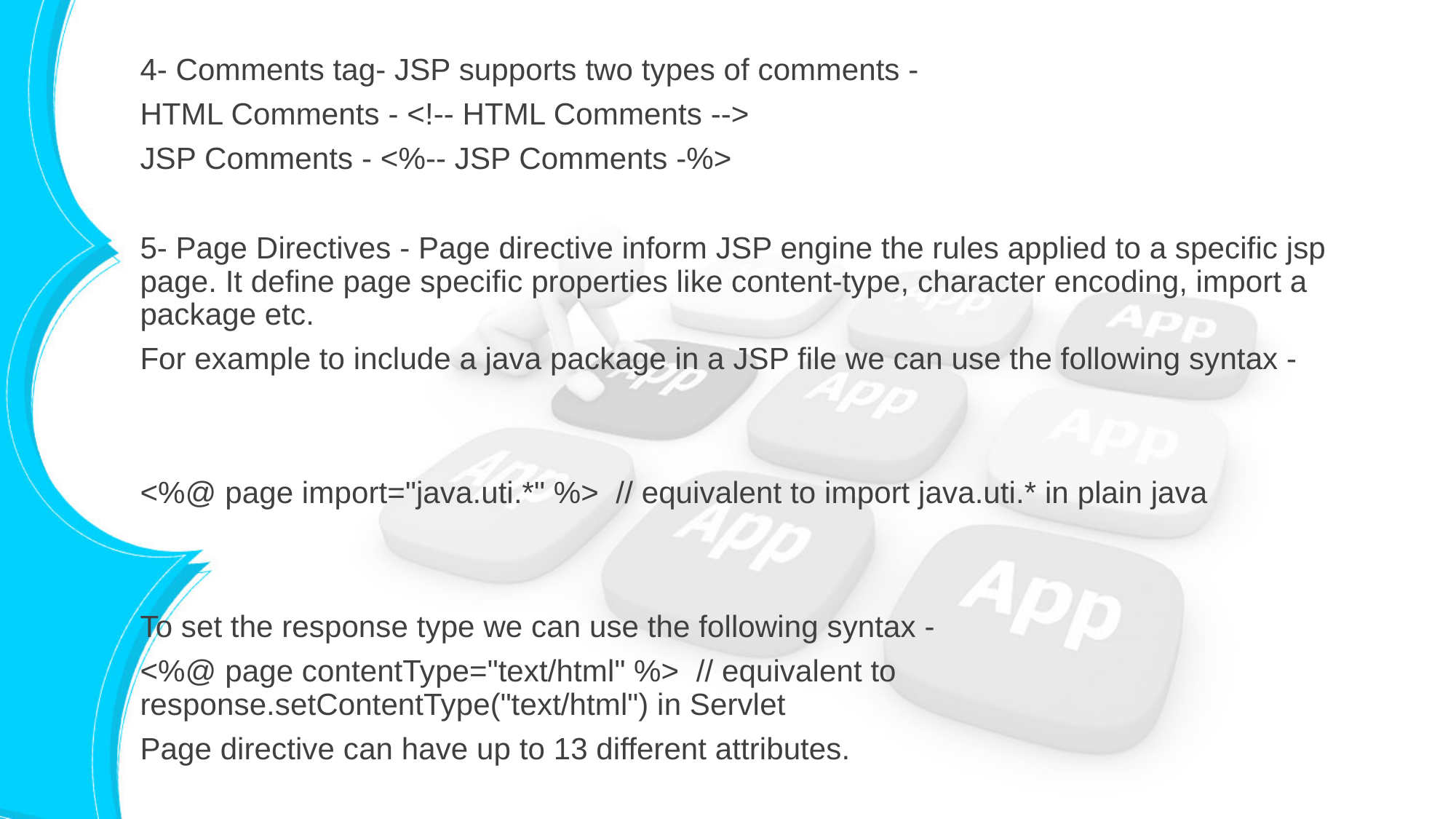

4- Comments tag- JSP supports two types of comments -
HTML Comments - <!-- HTML Comments -->
JSP Comments - <%-- JSP Comments -%>

5- Page Directives - Page directive inform JSP engine the rules applied to a specific jsp page. It define page specific properties like content-type, character encoding, import a package etc.
For example to include a java package in a JSP file we can use the following syntax -

<%@ page import="java.uti.*" %>  // equivalent to import java.uti.* in plain java

To set the response type we can use the following syntax -
<%@ page contentType="text/html" %>  // equivalent to response.setContentType("text/html") in Servlet
Page directive can have up to 13 different attributes.